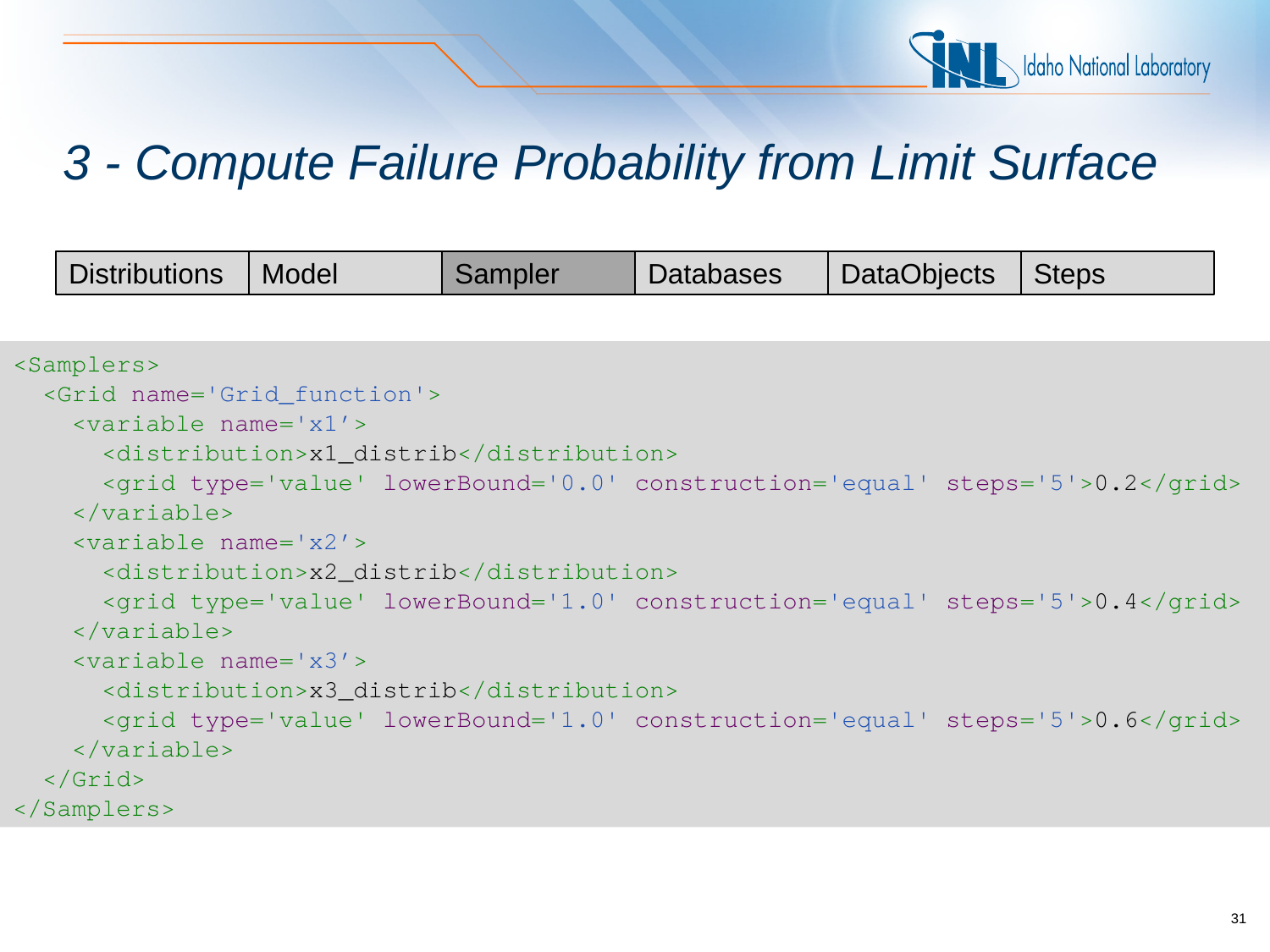

# 3 - Compute Failure Probability from Limit Surface
Distributions
Model
Sampler
Databases
DataObjects
Steps
<Samplers>
  <Grid name='Grid_function'>
    <variable name='x1’>
      <distribution>x1_distrib</distribution>
      <grid type='value' lowerBound='0.0' construction='equal' steps='5'>0.2</grid>
    </variable>
    <variable name='x2’>
      <distribution>x2_distrib</distribution>
      <grid type='value' lowerBound='1.0' construction='equal' steps='5'>0.4</grid>
    </variable>
    <variable name='x3’>
      <distribution>x3_distrib</distribution>
      <grid type='value' lowerBound='1.0' construction='equal' steps='5'>0.6</grid>
    </variable>
  </Grid>
</Samplers>
31